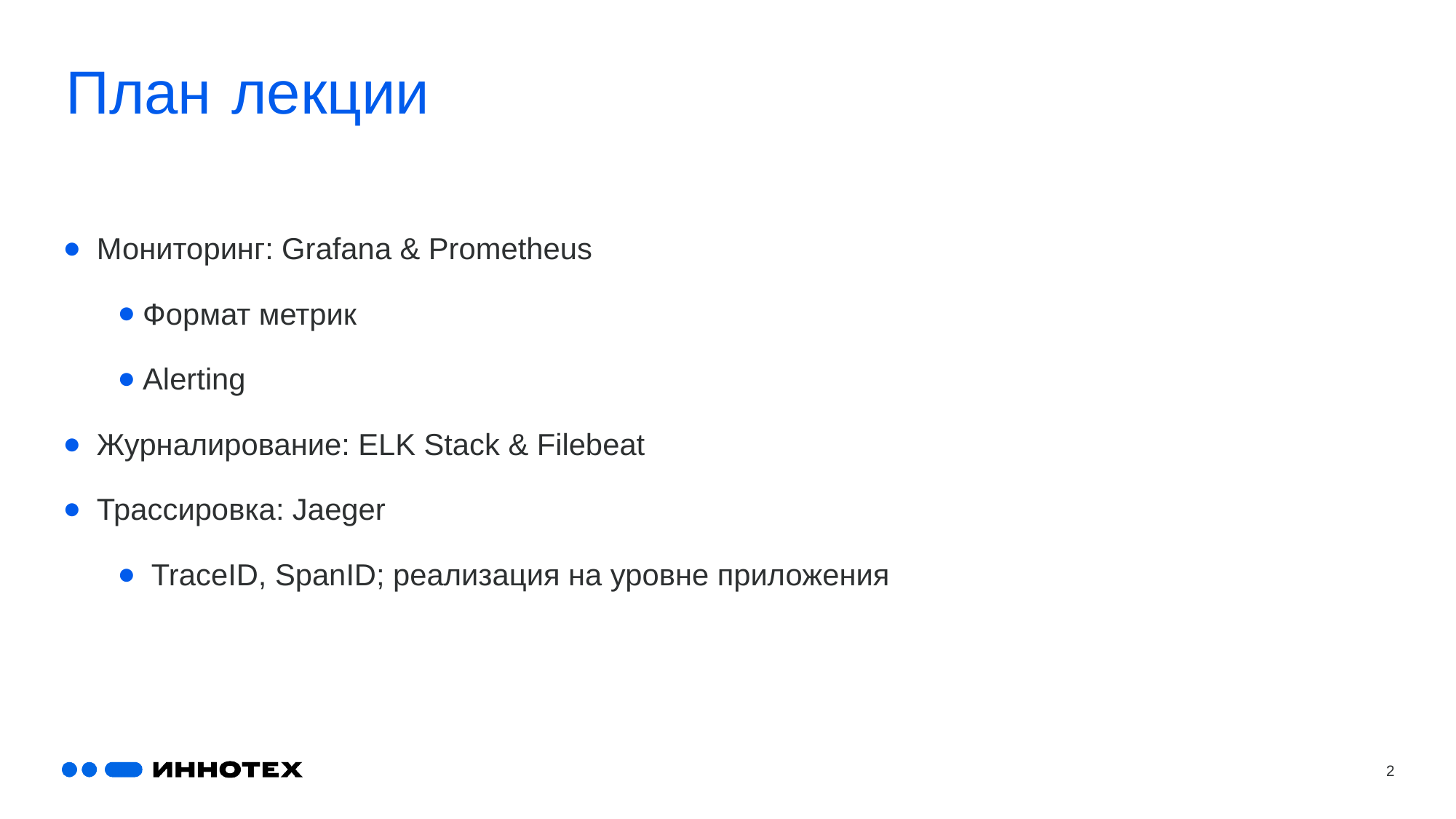

# План лекции
 Мониторинг: Grafana & Prometheus
Формат метрик
Alerting
 Журналирование: ELK Stack & Filebeat
 Трассировка: Jaeger
 TraceID, SpanID; реализация на уровне приложения
2